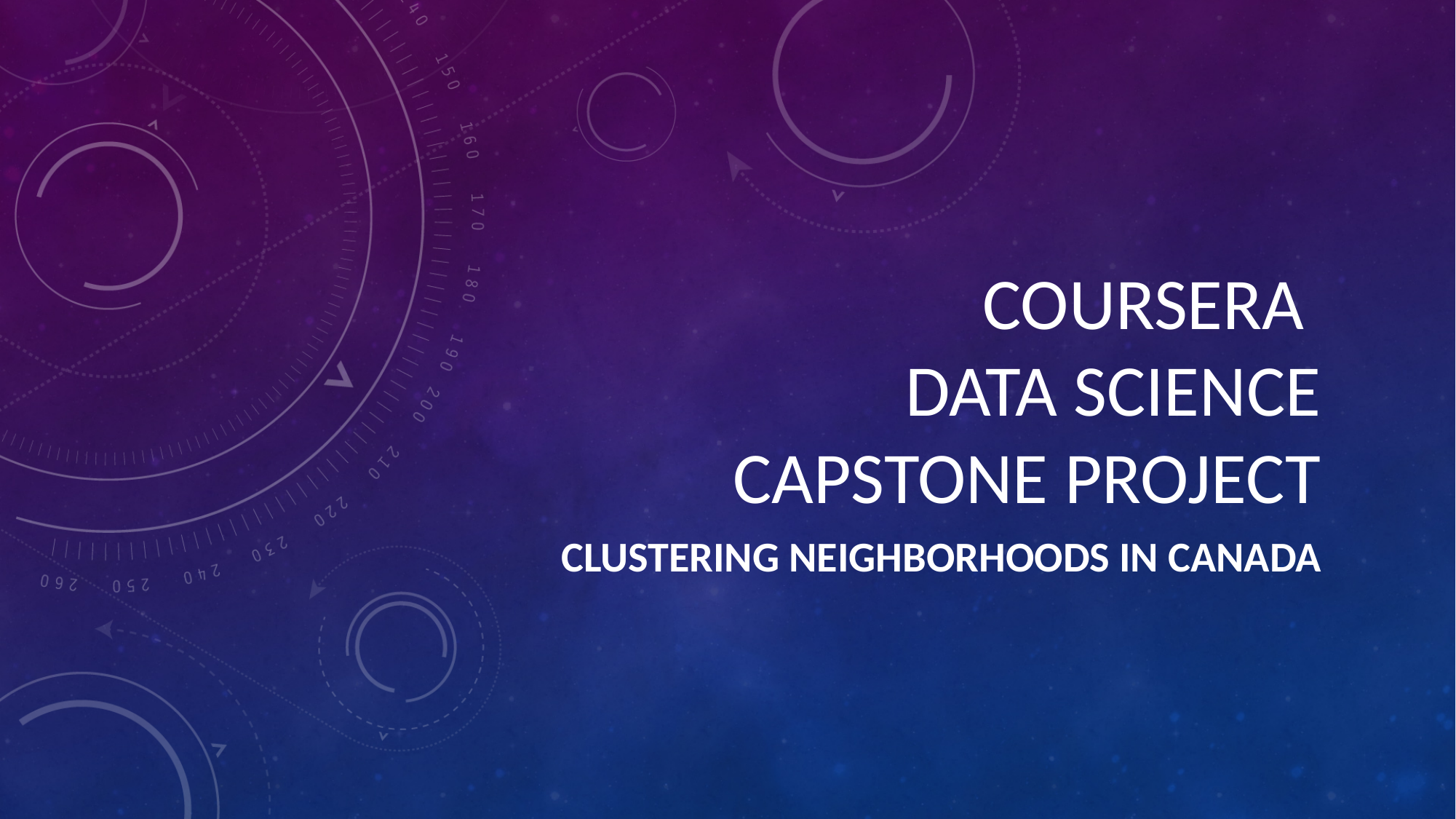

# Coursera Data Science Capstone PROJECT
Clustering Neighborhoods in Canada